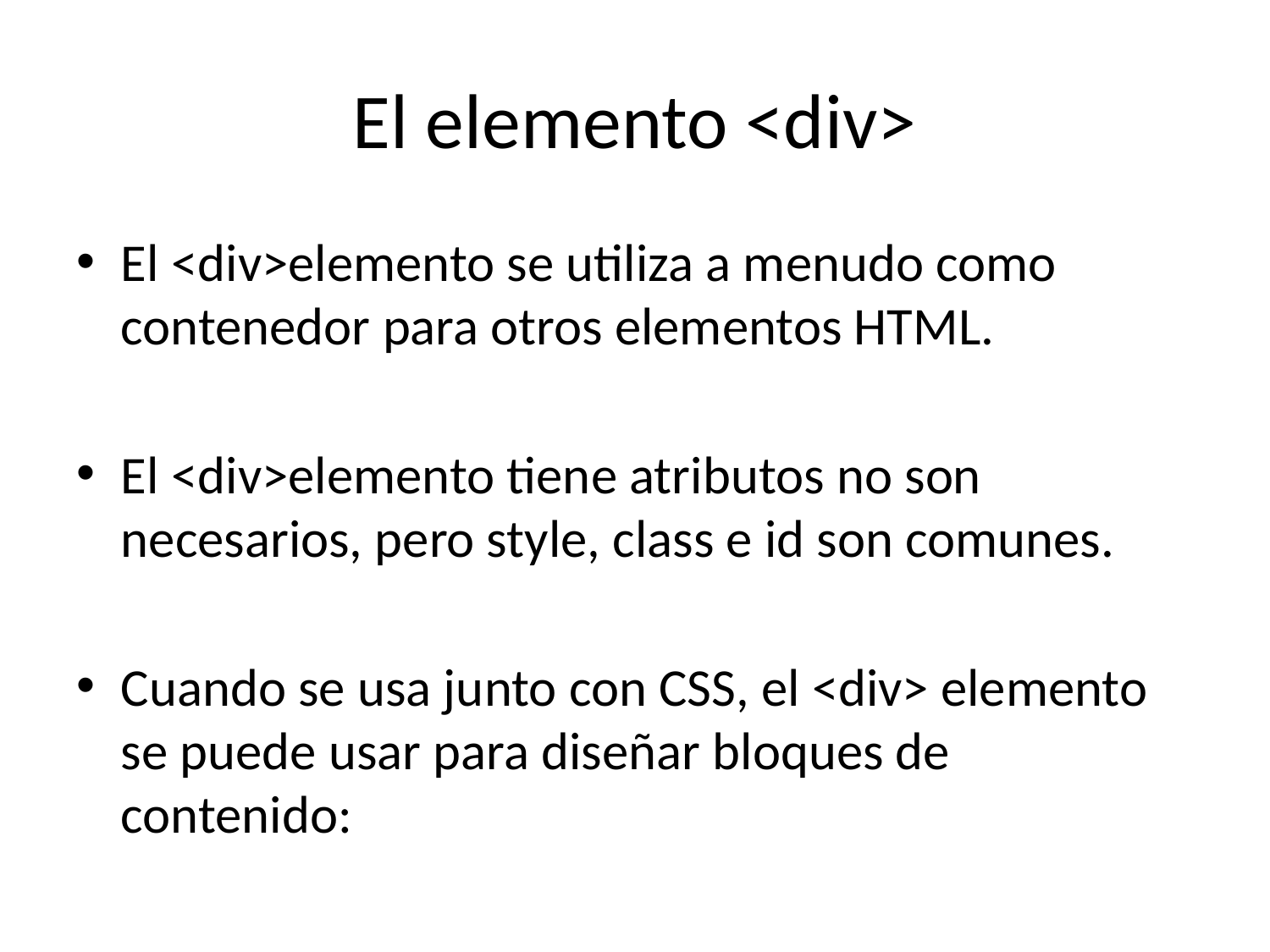

# El elemento <div>
El <div>elemento se utiliza a menudo como contenedor para otros elementos HTML.

El <div>elemento tiene atributos no son necesarios, pero style, class e id son comunes.

Cuando se usa junto con CSS, el <div> elemento se puede usar para diseñar bloques de contenido: